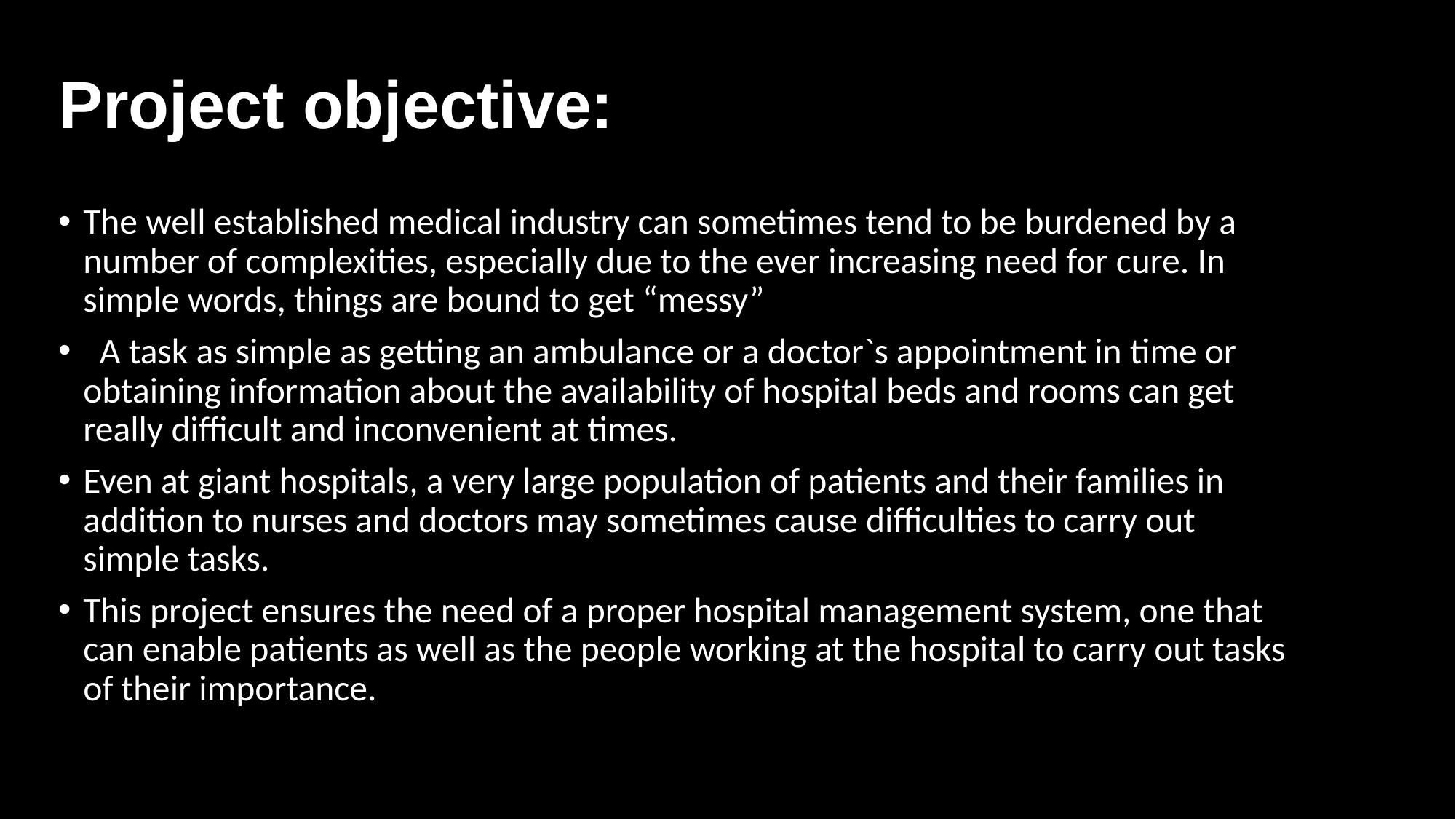

# Project objective:
The well established medical industry can sometimes tend to be burdened by a number of complexities, especially due to the ever increasing need for cure. In simple words, things are bound to get “messy”
  A task as simple as getting an ambulance or a doctor`s appointment in time or obtaining information about the availability of hospital beds and rooms can get really difficult and inconvenient at times.
Even at giant hospitals, a very large population of patients and their families in addition to nurses and doctors may sometimes cause difficulties to carry out simple tasks.
This project ensures the need of a proper hospital management system, one that can enable patients as well as the people working at the hospital to carry out tasks of their importance.